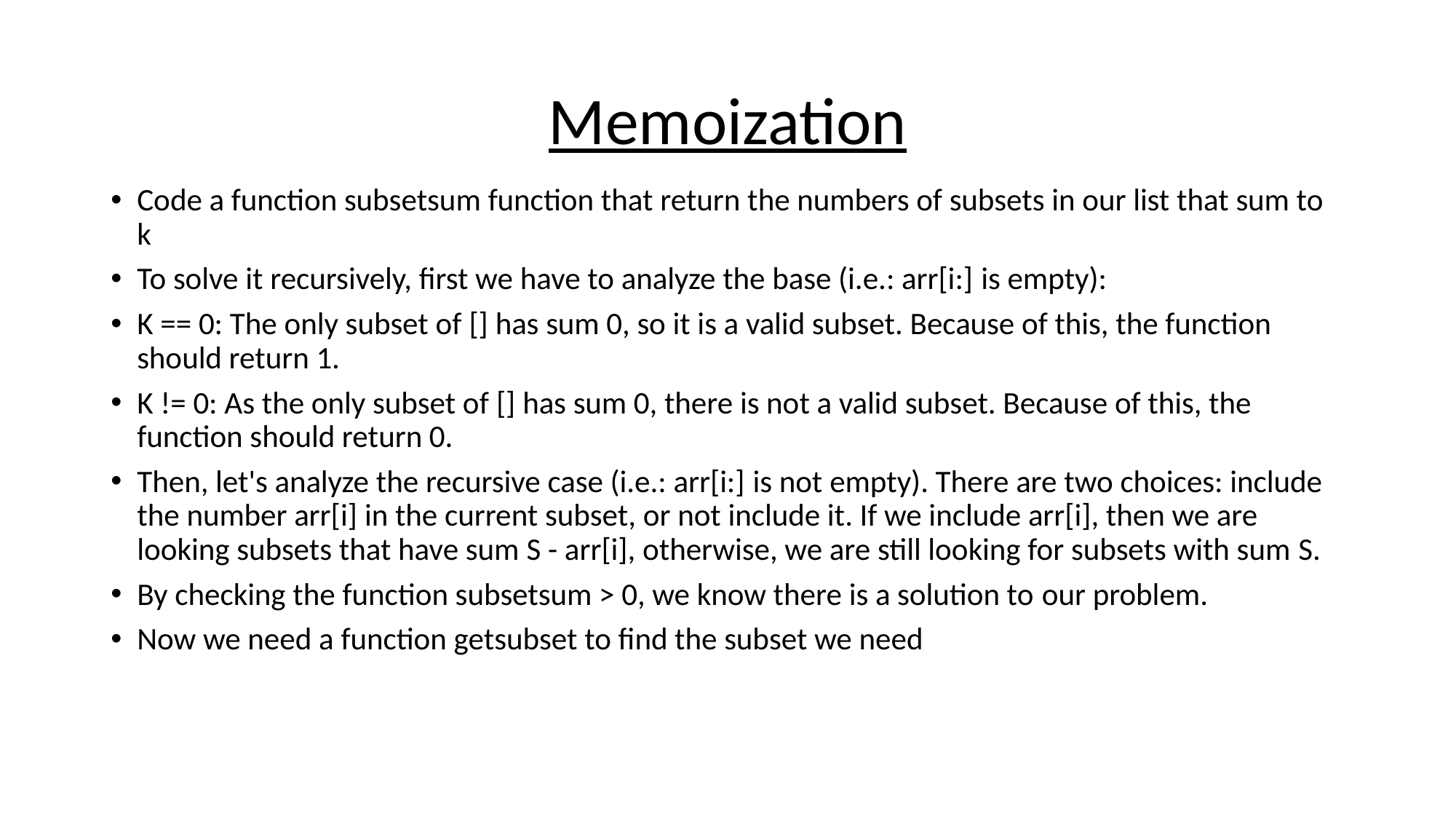

# Memoization
Code a function subsetsum function that return the numbers of subsets in our list that sum to k
To solve it recursively, first we have to analyze the base (i.e.: arr[i:] is empty):
K == 0: The only subset of [] has sum 0, so it is a valid subset. Because of this, the function should return 1.
K != 0: As the only subset of [] has sum 0, there is not a valid subset. Because of this, the function should return 0.
Then, let's analyze the recursive case (i.e.: arr[i:] is not empty). There are two choices: include the number arr[i] in the current subset, or not include it. If we include arr[i], then we are looking subsets that have sum S - arr[i], otherwise, we are still looking for subsets with sum S.
By checking the function subsetsum > 0, we know there is a solution to our problem.
Now we need a function getsubset to find the subset we need